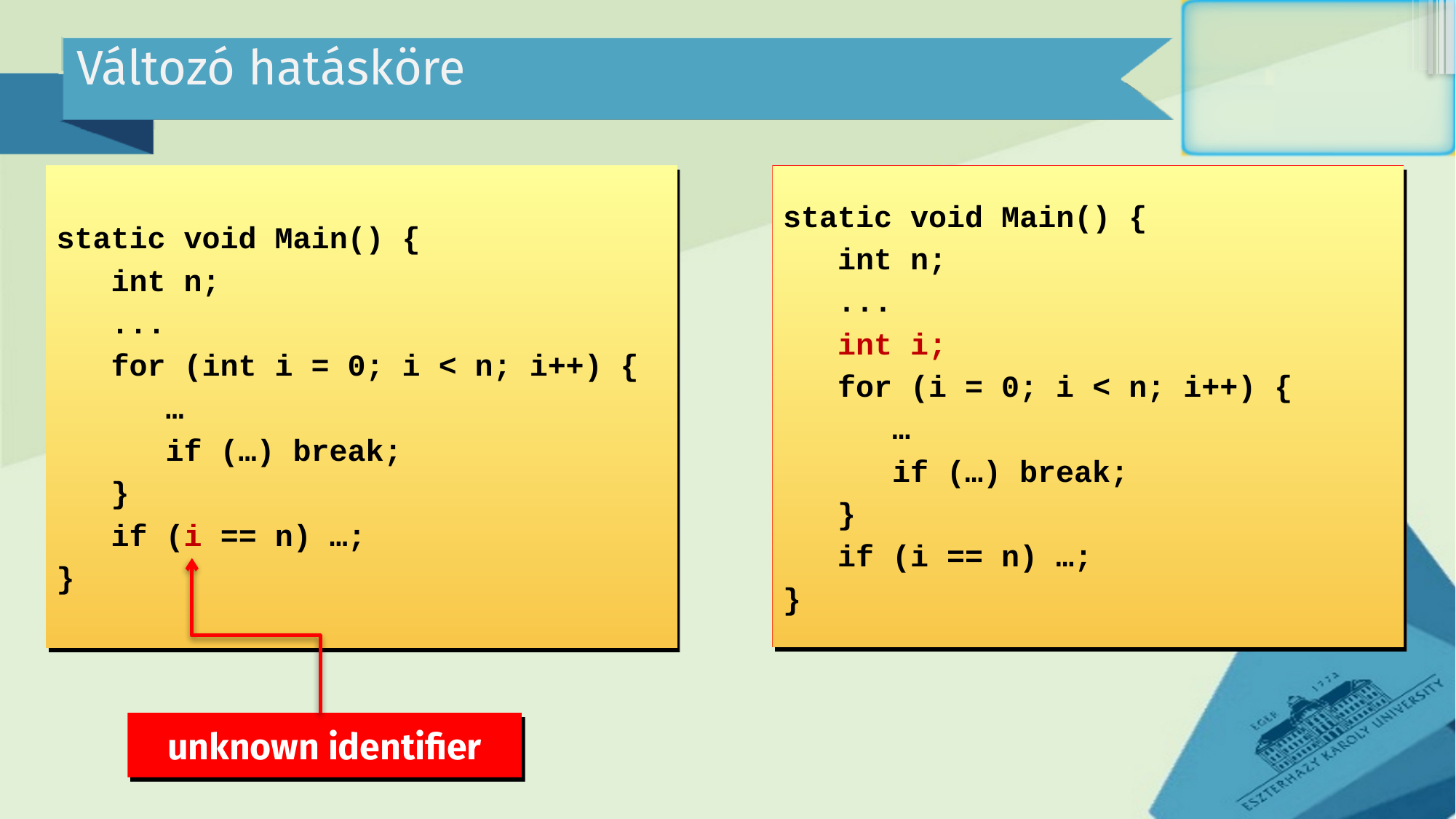

# Változó hatásköre
static void Main() {
  	int n;
 	...
	int i;
	for (i = 0; i < n; i++) {
		…
		if (…) break;
	}
	if (i == n) …;
}
static void Main() {
  	int n;
 	...
	for (int i = 0; i < n; i++) {
		…
		if (…) break;
	}
	if (i == n) …;
}
unknown identifier